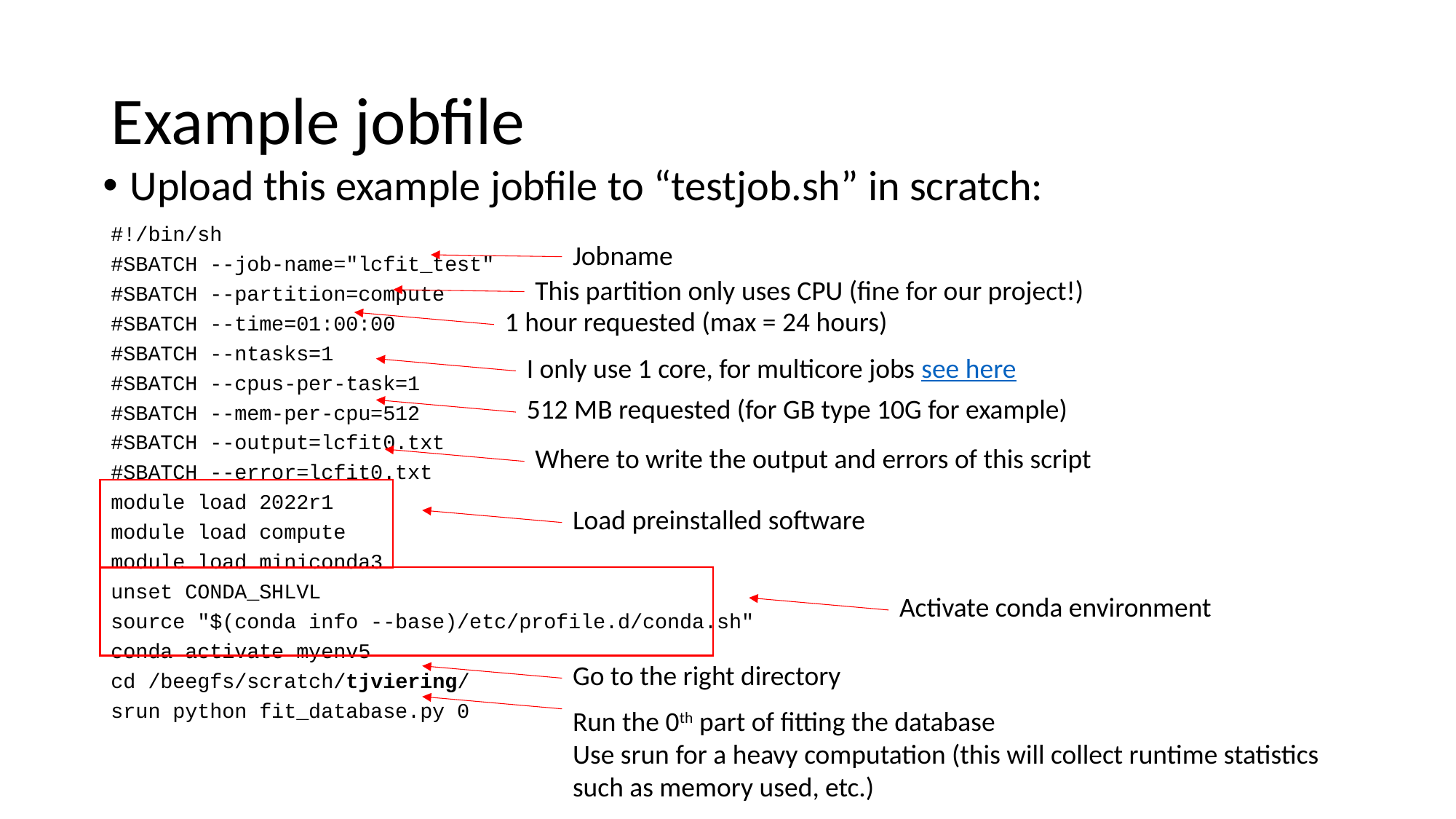

# Example jobfile
Upload this example jobfile to “testjob.sh” in scratch:
#!/bin/sh
#SBATCH --job-name="lcfit_test"
#SBATCH --partition=compute
#SBATCH --time=01:00:00
#SBATCH --ntasks=1
#SBATCH --cpus-per-task=1
#SBATCH --mem-per-cpu=512
#SBATCH --output=lcfit0.txt
#SBATCH --error=lcfit0.txt
module load 2022r1
module load compute
module load miniconda3
unset CONDA_SHLVL
source "$(conda info --base)/etc/profile.d/conda.sh"
conda activate myenv5
cd /beegfs/scratch/tjviering/
srun python fit_database.py 0
Jobname
This partition only uses CPU (fine for our project!)
1 hour requested (max = 24 hours)
I only use 1 core, for multicore jobs see here
512 MB requested (for GB type 10G for example)
Where to write the output and errors of this script

Load preinstalled software

Activate conda environment
Go to the right directory
Run the 0th part of fitting the database
Use srun for a heavy computation (this will collect runtime statistics such as memory used, etc.)